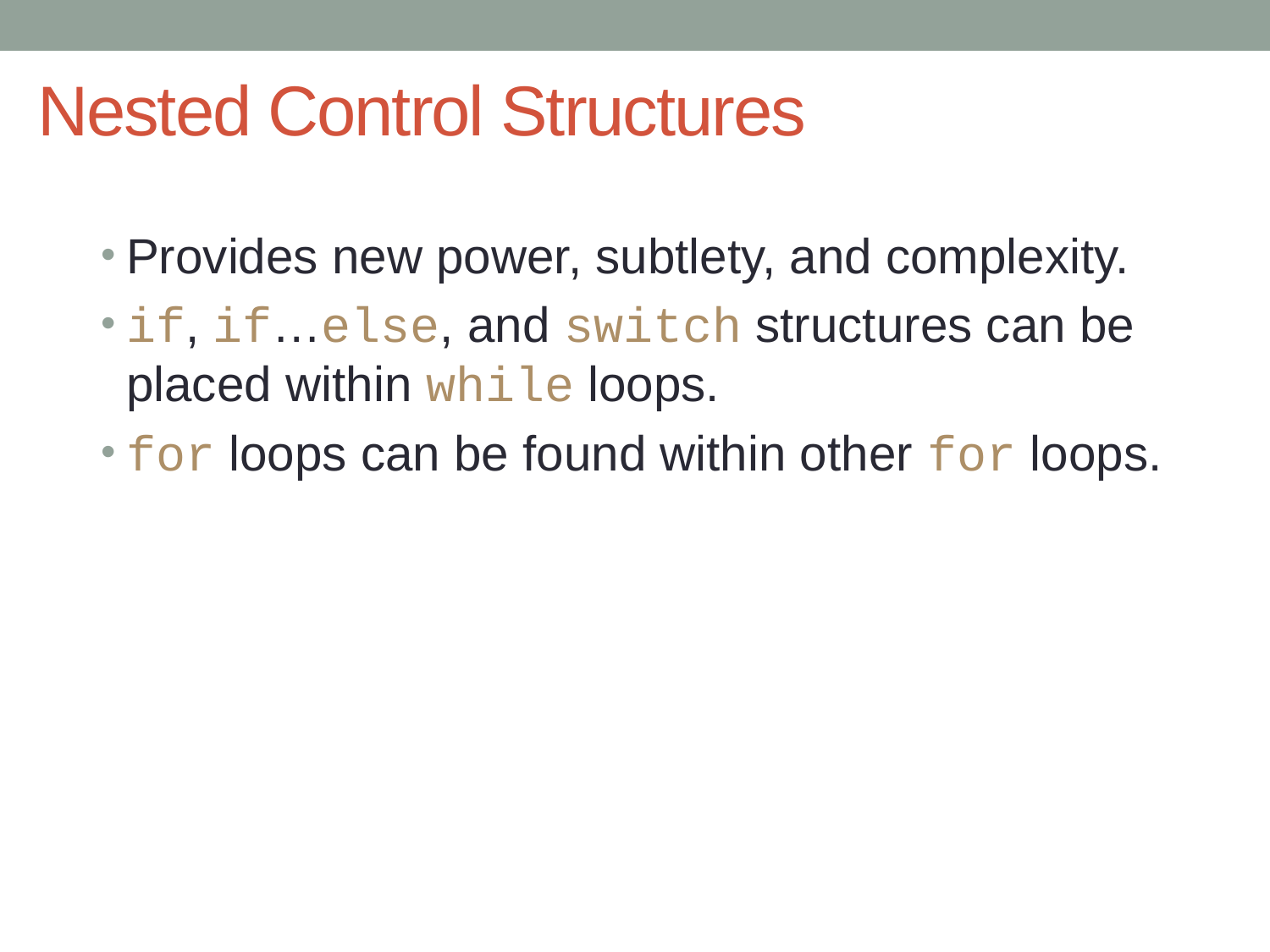

Nested Control Structures
Provides new power, subtlety, and complexity.
if, if…else, and switch structures can be placed within while loops.
for loops can be found within other for loops.